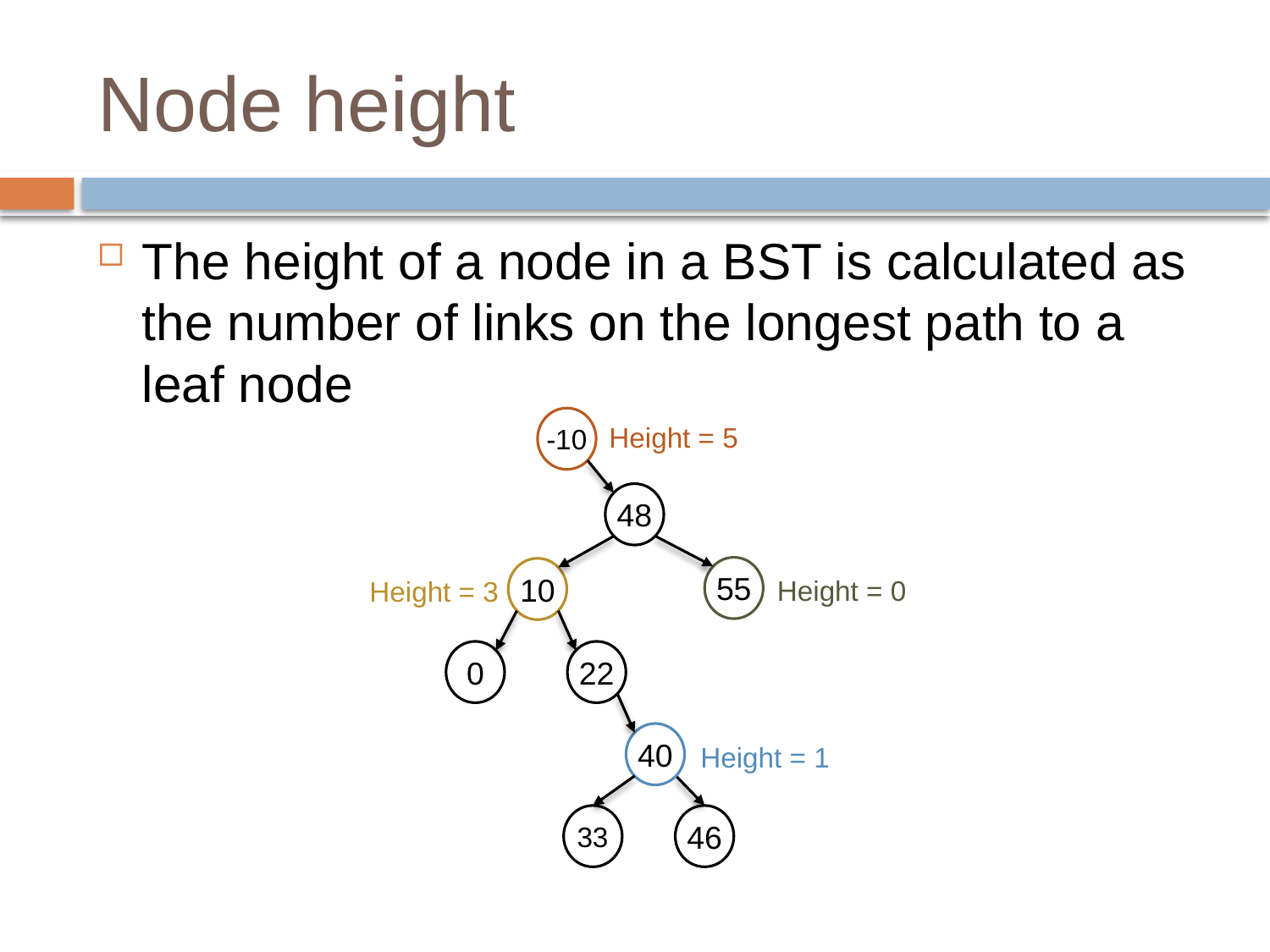

# Node height
The height of a node in a BST is calculated as the number of links on the longest path to a leaf node
-10
Height = 5
48
55
10
Height = 0
Height = 3
0
22
40
Height = 1
33
46